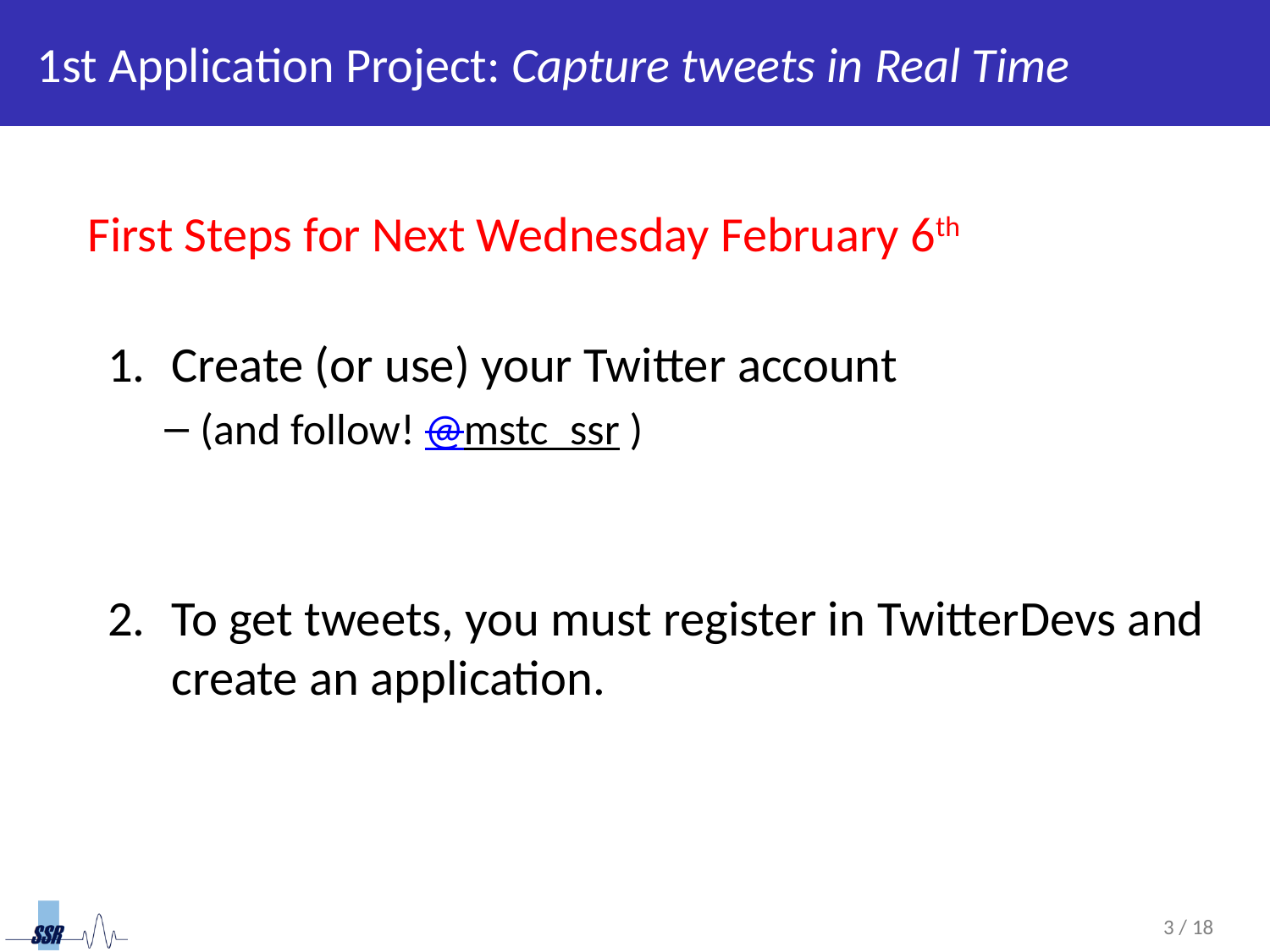

# 1st Application Project: Capture tweets in Real Time
First Steps for Next Wednesday February 6th

Create (or use) your Twitter account
(and follow! @mstc_ssr )

To get tweets, you must register in TwitterDevs and create an application.